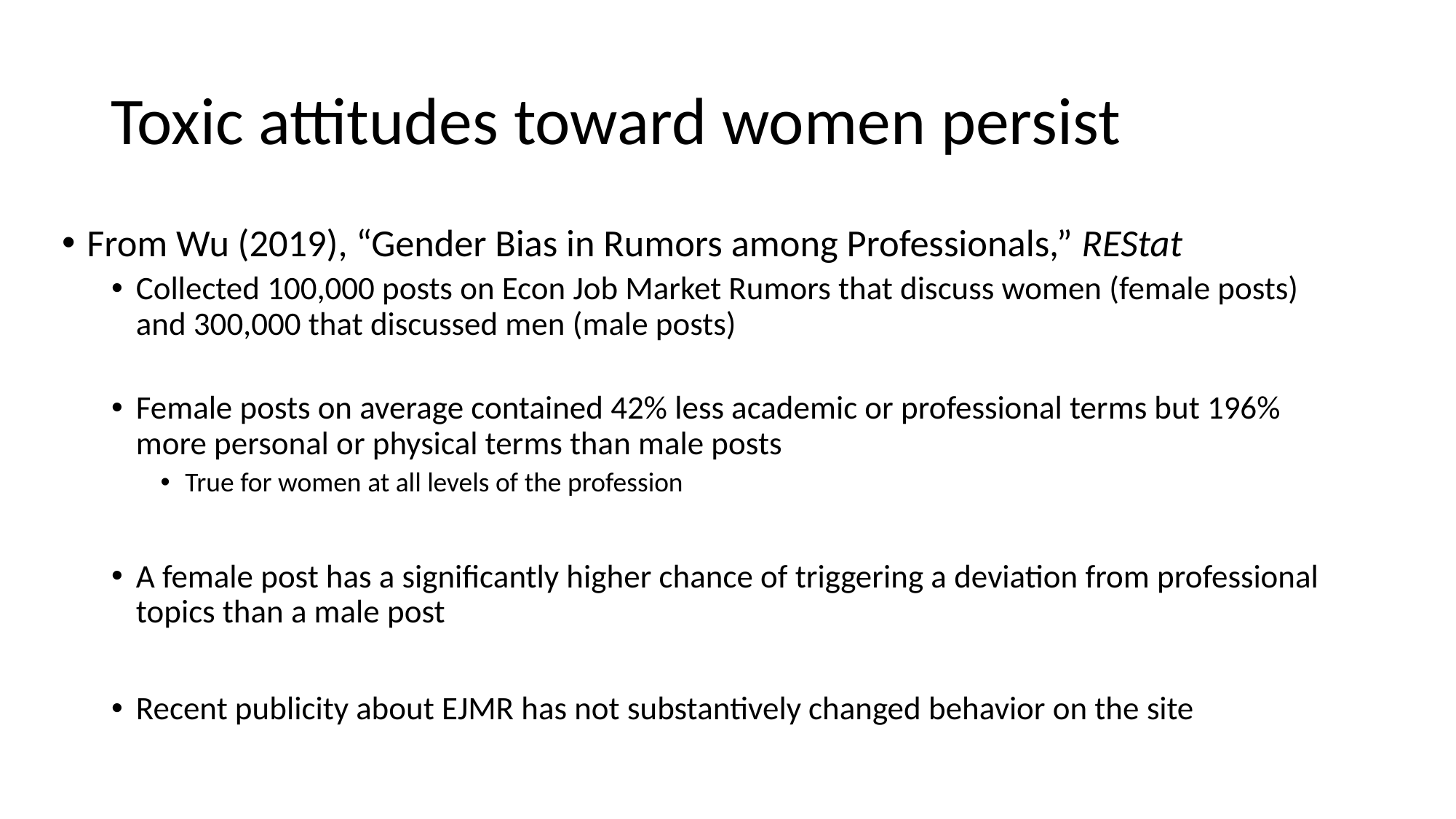

# Toxic attitudes toward women persist
From Wu (2019), “Gender Bias in Rumors among Professionals,” REStat
Collected 100,000 posts on Econ Job Market Rumors that discuss women (female posts) and 300,000 that discussed men (male posts)

Female posts on average contained 42% less academic or professional terms but 196% more personal or physical terms than male posts
True for women at all levels of the profession

A female post has a significantly higher chance of triggering a deviation from professional topics than a male post

Recent publicity about EJMR has not substantively changed behavior on the site